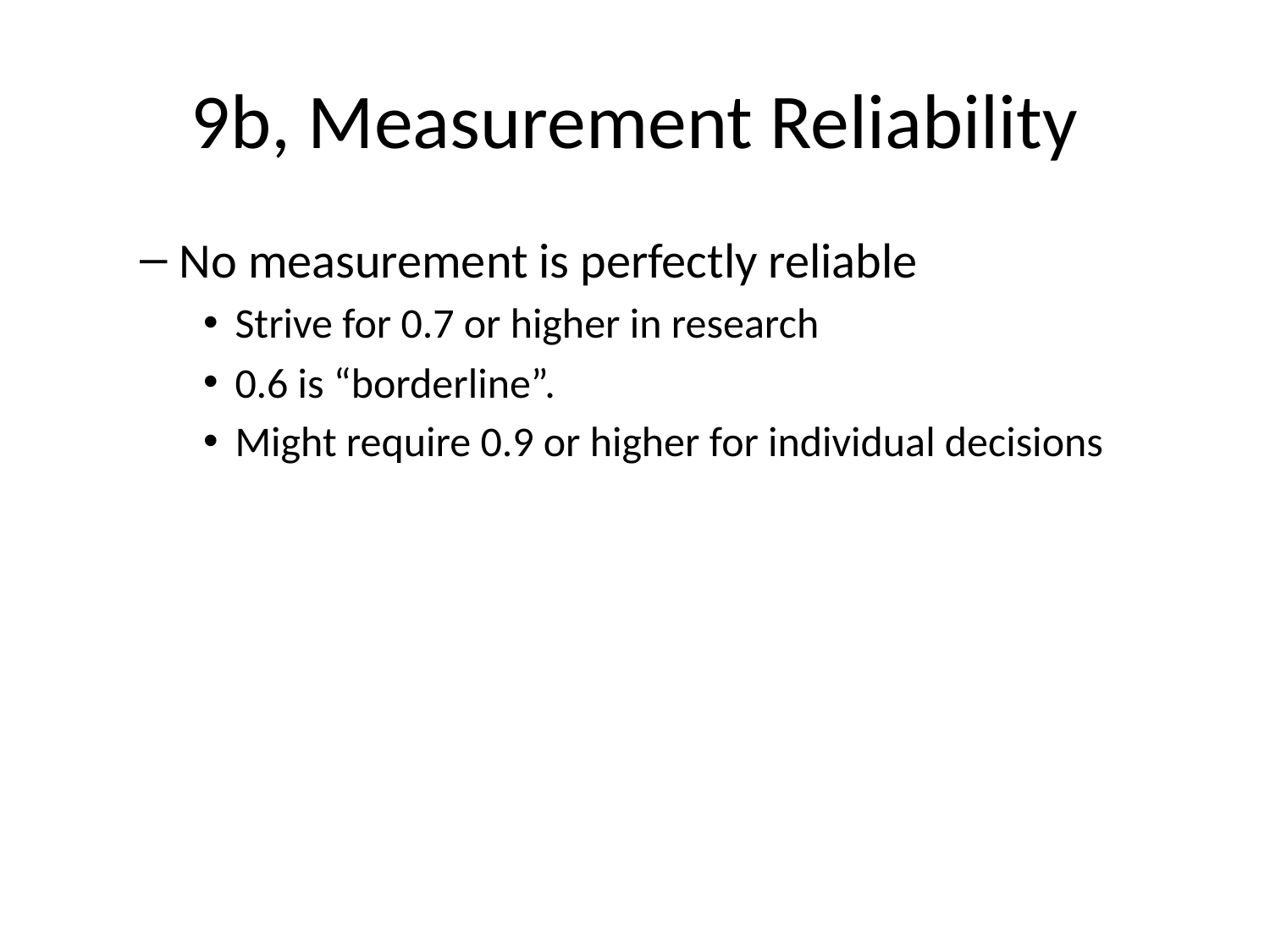

# 9b, Measurement Reliability
No measurement is perfectly reliable
Strive for 0.7 or higher in research
0.6 is “borderline”.
Might require 0.9 or higher for individual decisions